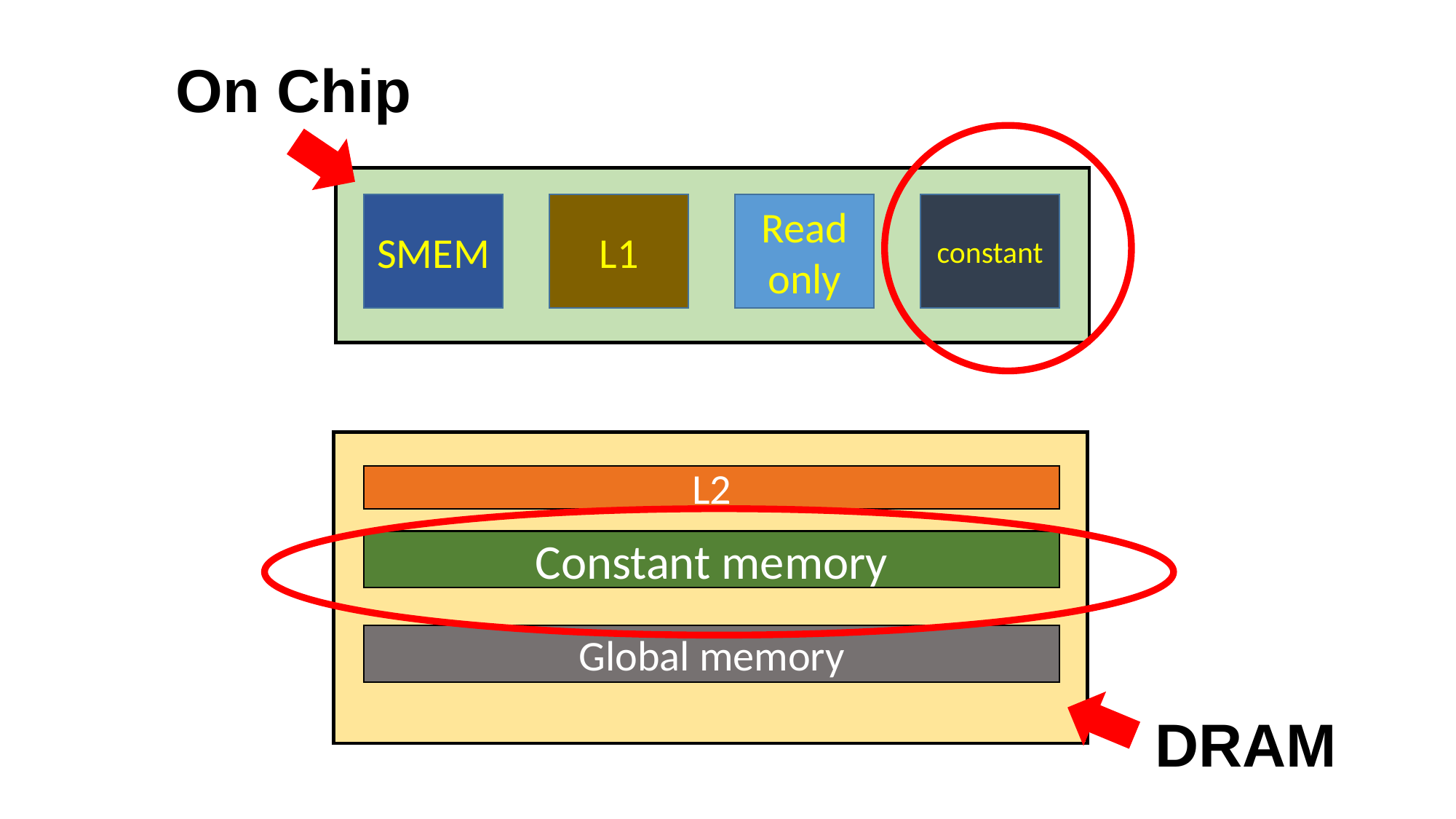

On Chip

SMEM
L1
Read only
constant

L2

Constant memory
Global memory

DRAM